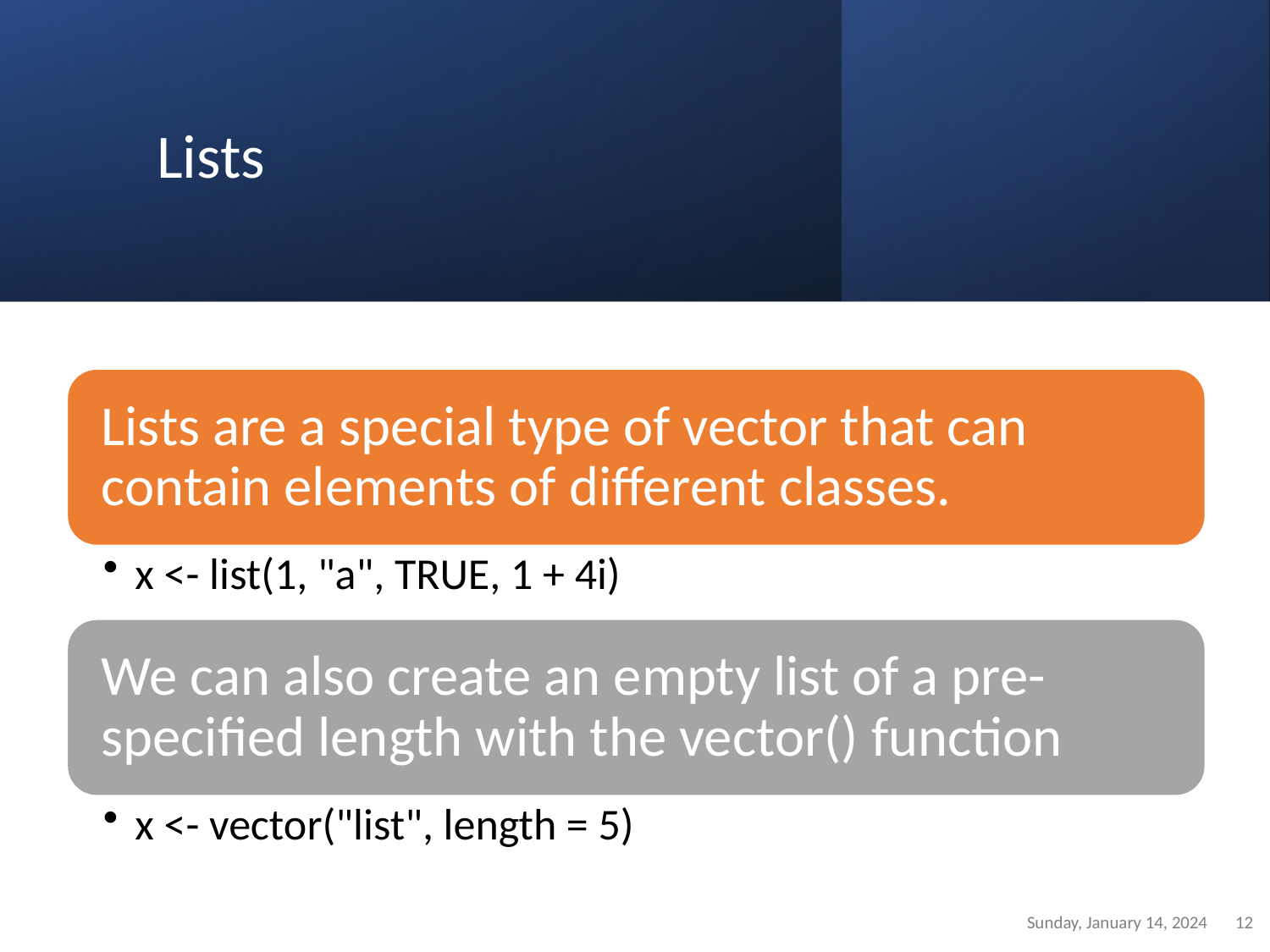

# Lists
Lists are a special type of vector that can contain elements of different classes.
x <- list(1, "a", TRUE, 1 + 4i)
We can also create an empty list of a pre-specified length with the vector() function
x <- vector("list", length = 5)
Sunday, January 14, 2024
12